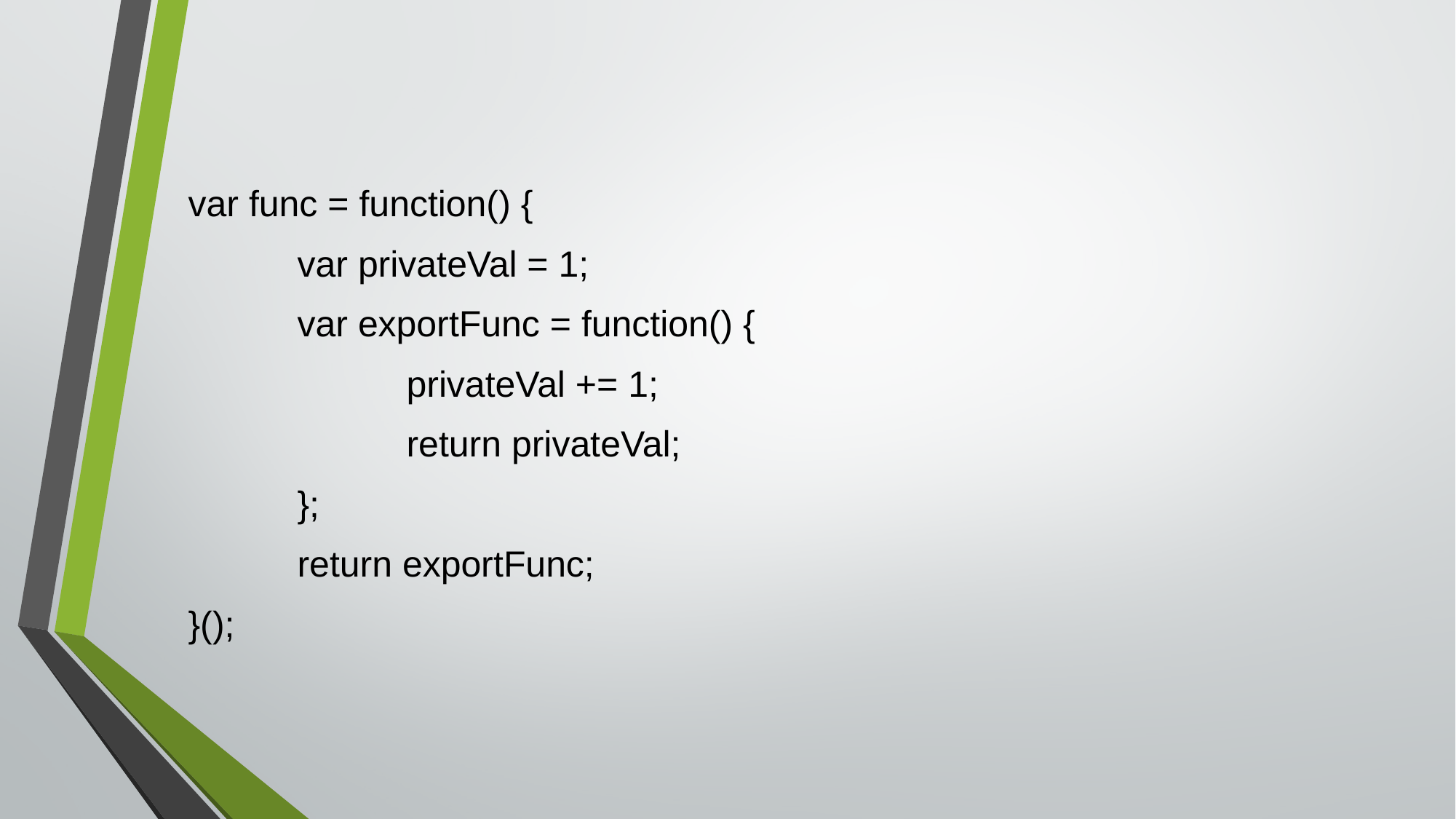

var func = function() {
	var privateVal = 1;
	var exportFunc = function() {
		privateVal += 1;
		return privateVal;
	};
	return exportFunc;
}();